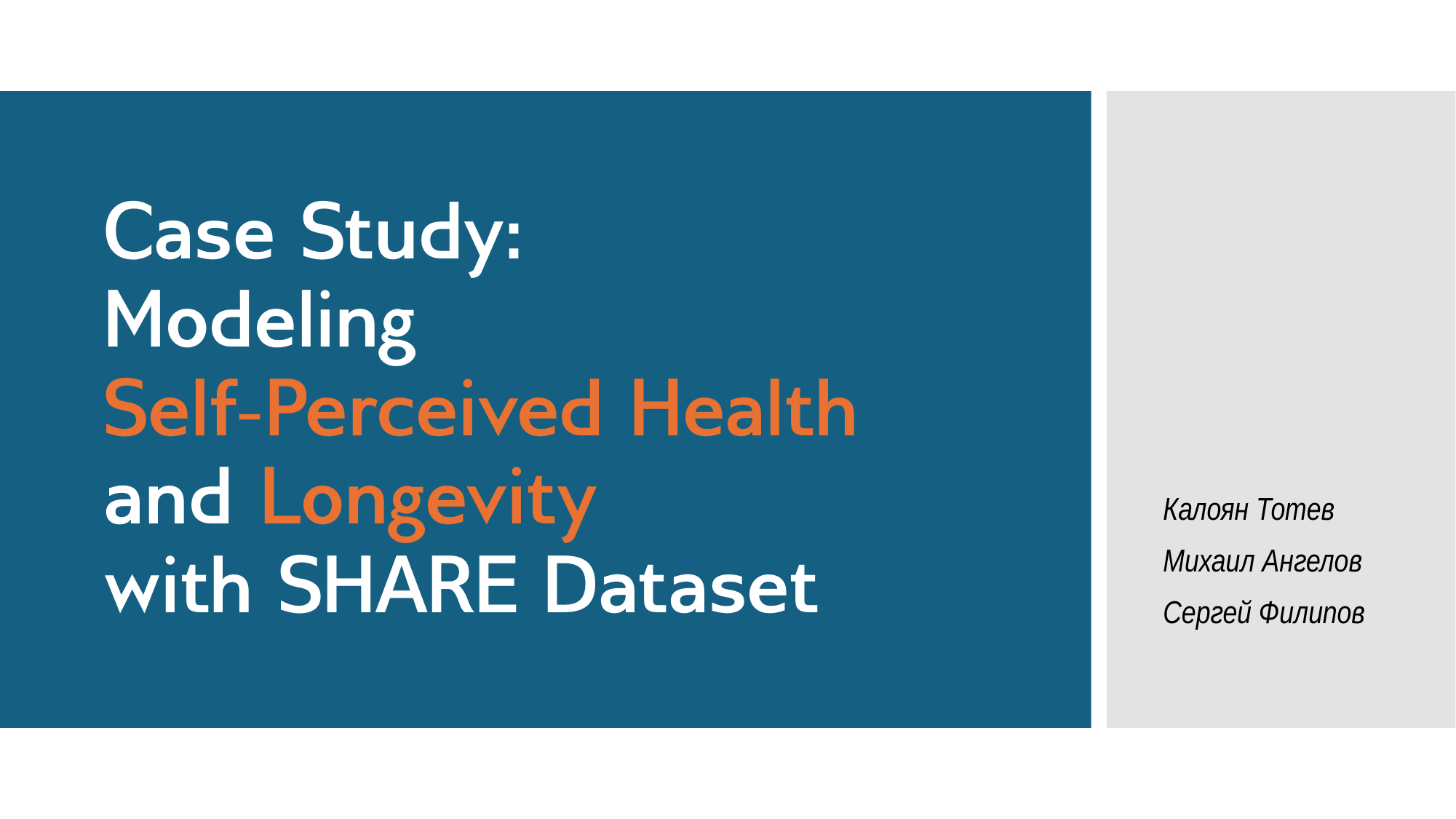

# Case Study: Modeling Self-Perceived Health and Longevity with SHARE Dataset
Калоян Тотев
Михаил Ангелов
Сергей Филипов